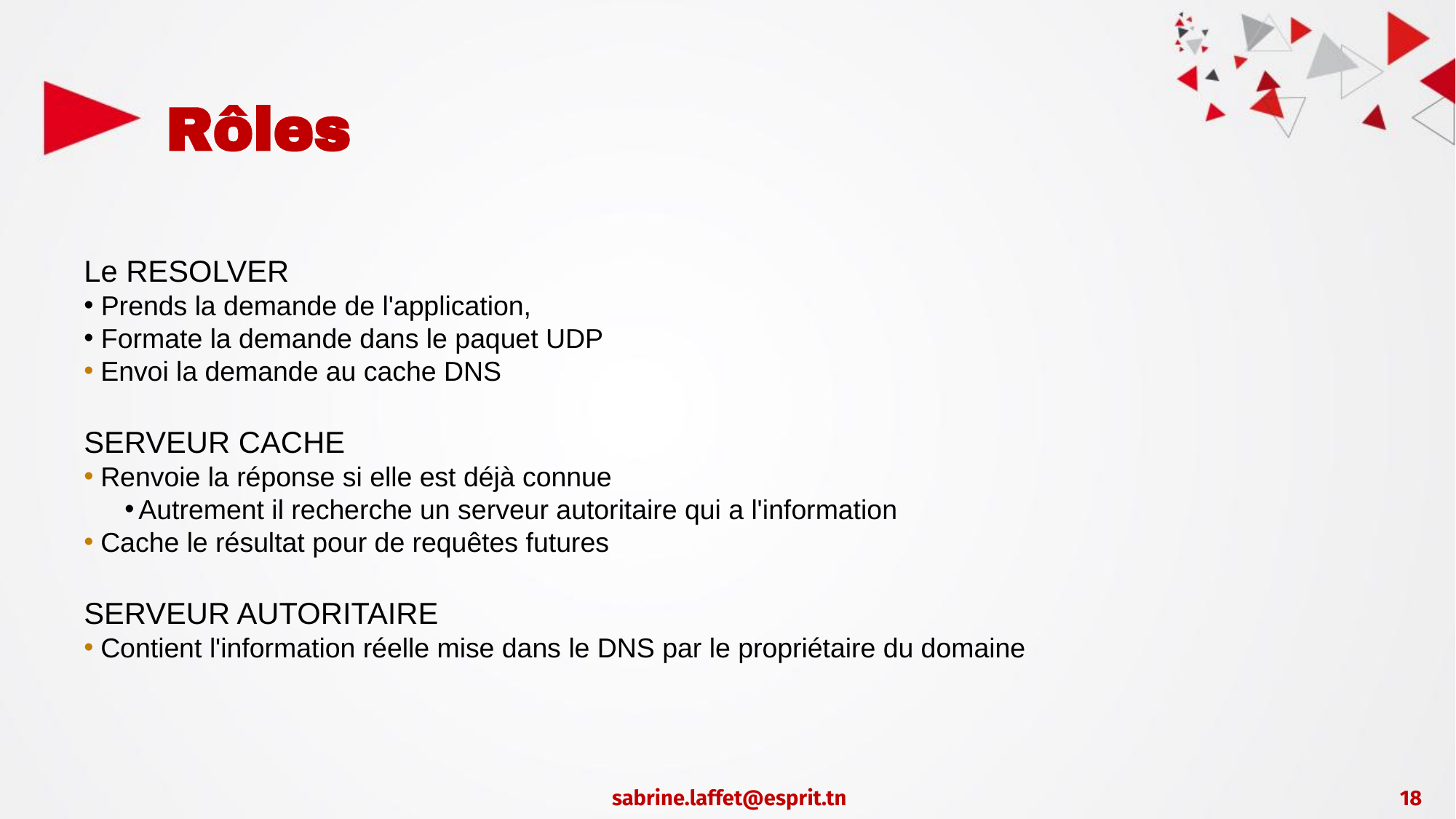

Rôles
Le RESOLVER
 Prends la demande de l'application,
 Formate la demande dans le paquet UDP
 Envoi la demande au cache DNS

SERVEUR CACHE
 Renvoie la réponse si elle est déjà connue
Autrement il recherche un serveur autoritaire qui a l'information
 Cache le résultat pour de requêtes futures

SERVEUR AUTORITAIRE
 Contient l'information réelle mise dans le DNS par le propriétaire du domaine
sabrine.laffet@esprit.tn
18